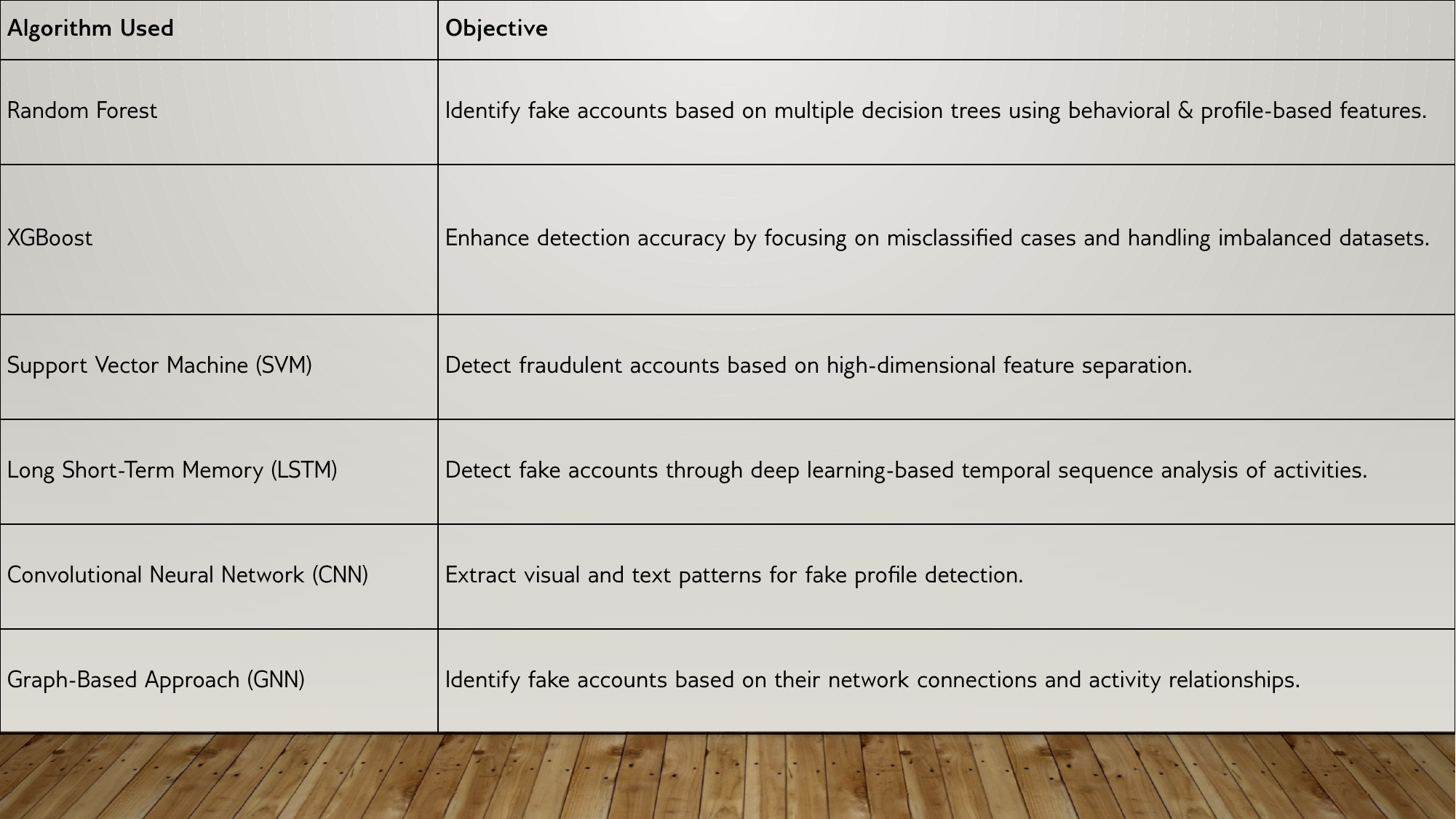

| Algorithm Used | Objective |
| --- | --- |
| Random Forest | Identify fake accounts based on multiple decision trees using behavioral & profile-based features. |
| XGBoost | Enhance detection accuracy by focusing on misclassified cases and handling imbalanced datasets. |
| Support Vector Machine (SVM) | Detect fraudulent accounts based on high-dimensional feature separation. |
| Long Short-Term Memory (LSTM) | Detect fake accounts through deep learning-based temporal sequence analysis of activities. |
| Convolutional Neural Network (CNN) | Extract visual and text patterns for fake profile detection. |
| Graph-Based Approach (GNN) | Identify fake accounts based on their network connections and activity relationships. |